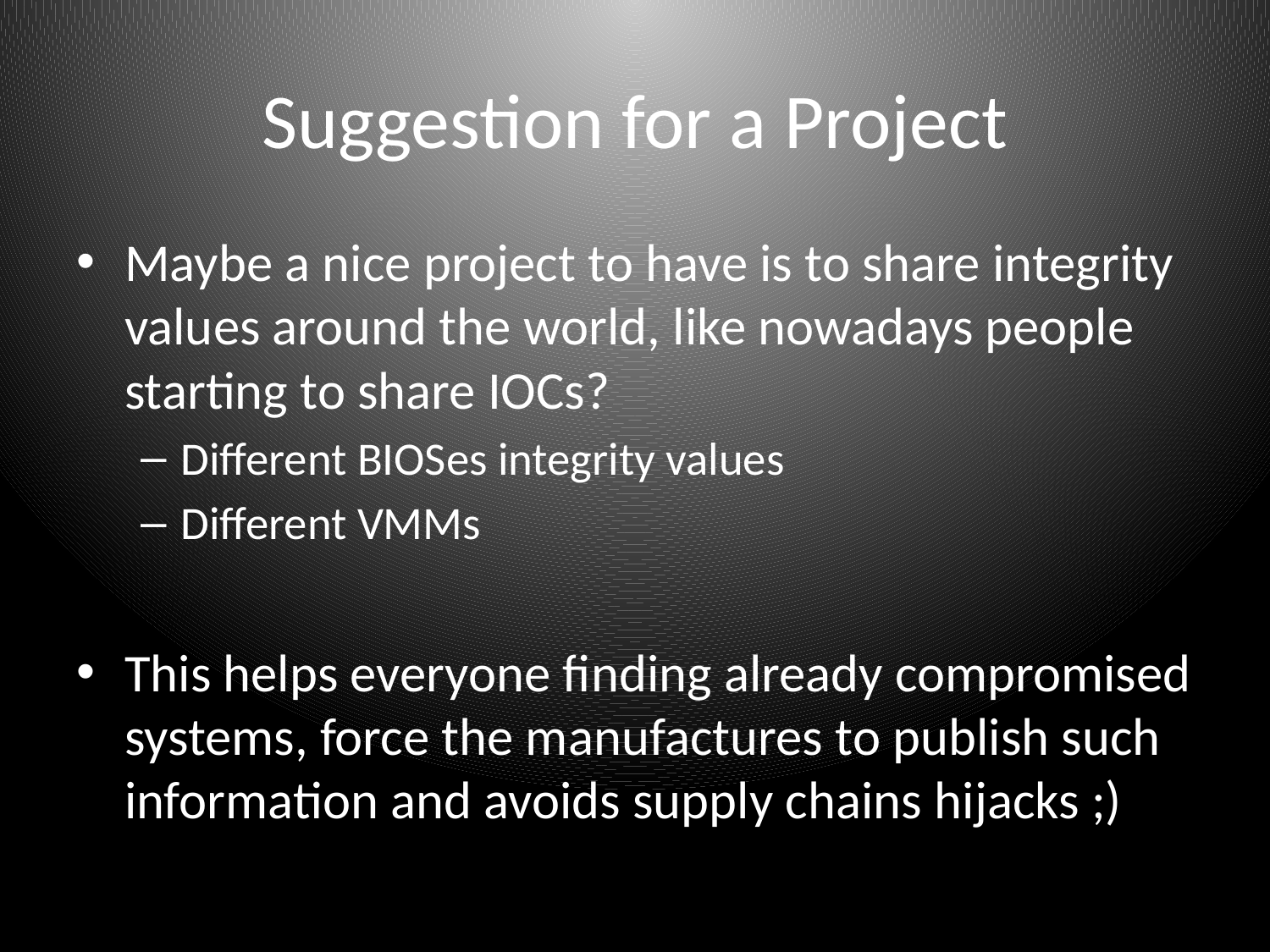

Suggestion for a Project
Maybe a nice project to have is to share integrity values around the world, like nowadays people starting to share IOCs?
Different BIOSes integrity values
Different VMMs

This helps everyone finding already compromised systems, force the manufactures to publish such information and avoids supply chains hijacks ;)